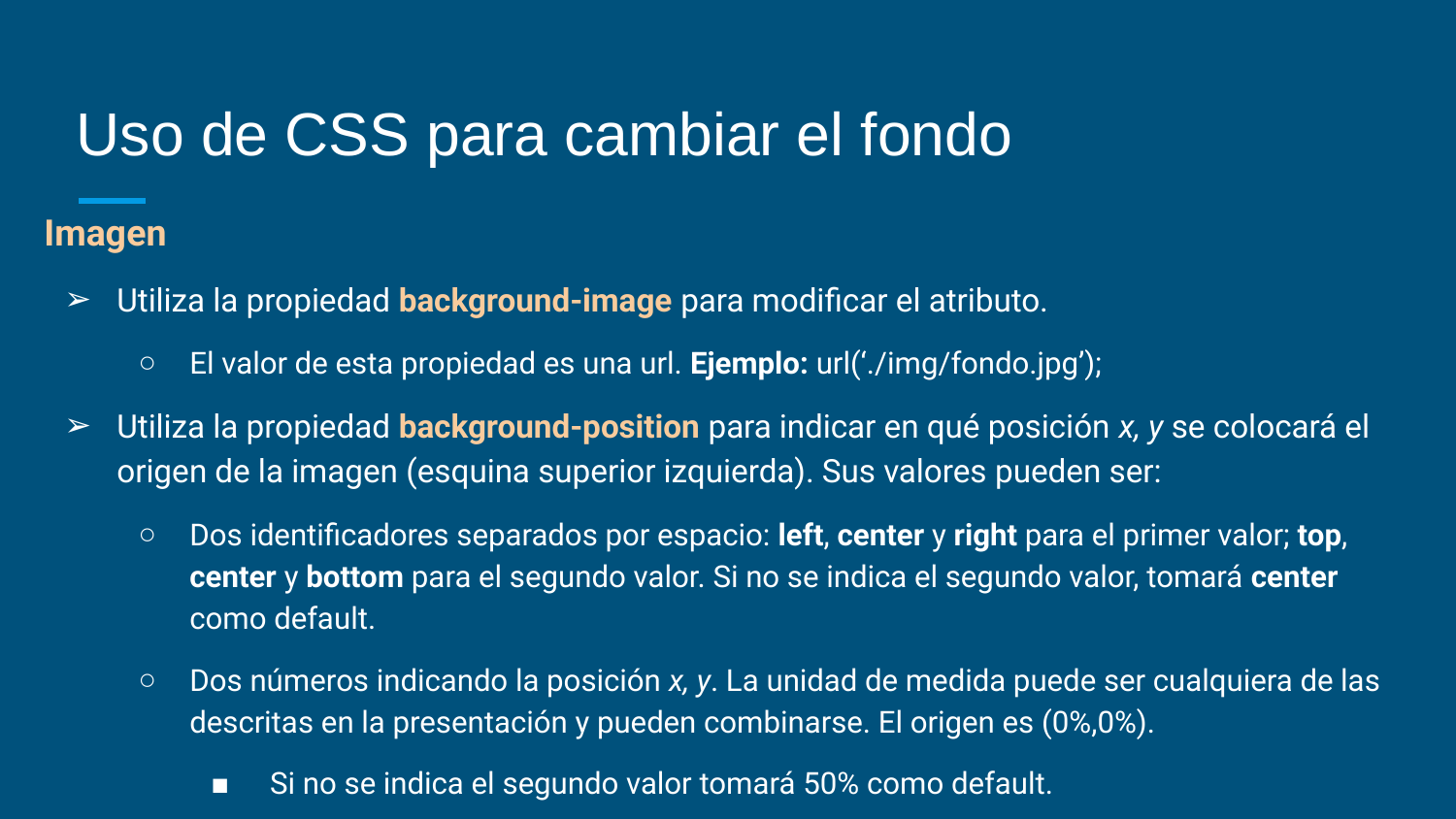

# Uso de CSS para cambiar el fondo
Imagen
Utiliza la propiedad background-image para modificar el atributo.
El valor de esta propiedad es una url. Ejemplo: url(‘./img/fondo.jpg’);
Utiliza la propiedad background-position para indicar en qué posición x, y se colocará el origen de la imagen (esquina superior izquierda). Sus valores pueden ser:
Dos identificadores separados por espacio: left, center y right para el primer valor; top, center y bottom para el segundo valor. Si no se indica el segundo valor, tomará center como default.
Dos números indicando la posición x, y. La unidad de medida puede ser cualquiera de las descritas en la presentación y pueden combinarse. El origen es (0%,0%).
 Si no se indica el segundo valor tomará 50% como default.